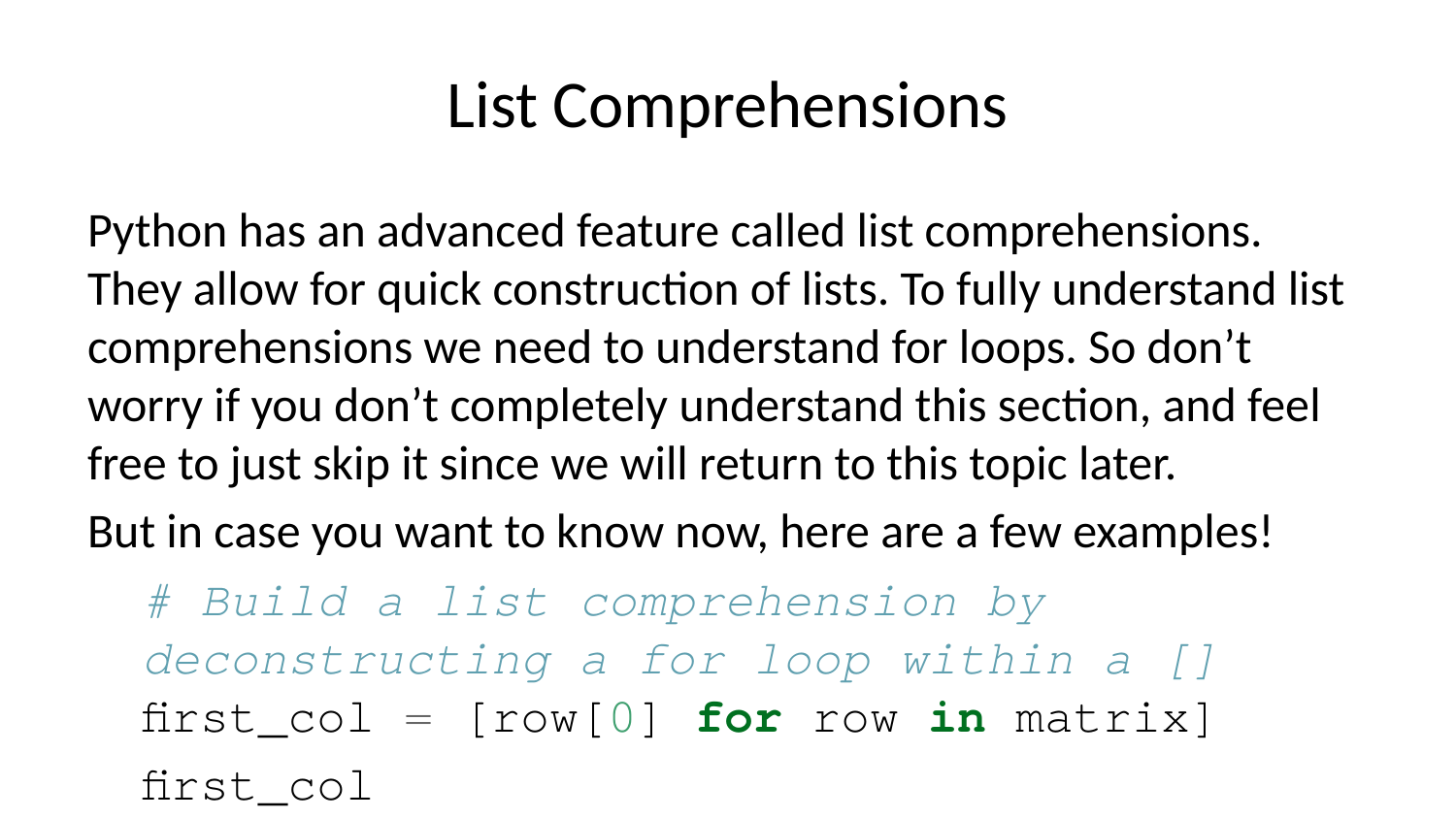

# List Comprehensions
Python has an advanced feature called list comprehensions. They allow for quick construction of lists. To fully understand list comprehensions we need to understand for loops. So don’t worry if you don’t completely understand this section, and feel free to just skip it since we will return to this topic later.
But in case you want to know now, here are a few examples!
# Build a list comprehension by deconstructing a for loop within a [] first_col = [row[0] for row in matrix]
first_col
[1, 4, 7]
We used a list comprehension here to grab the first element of every row in the matrix object. We will cover this in much more detail later on!
For more advanced methods and features of lists in Python, check out the Advanced Lists section later on in this course!